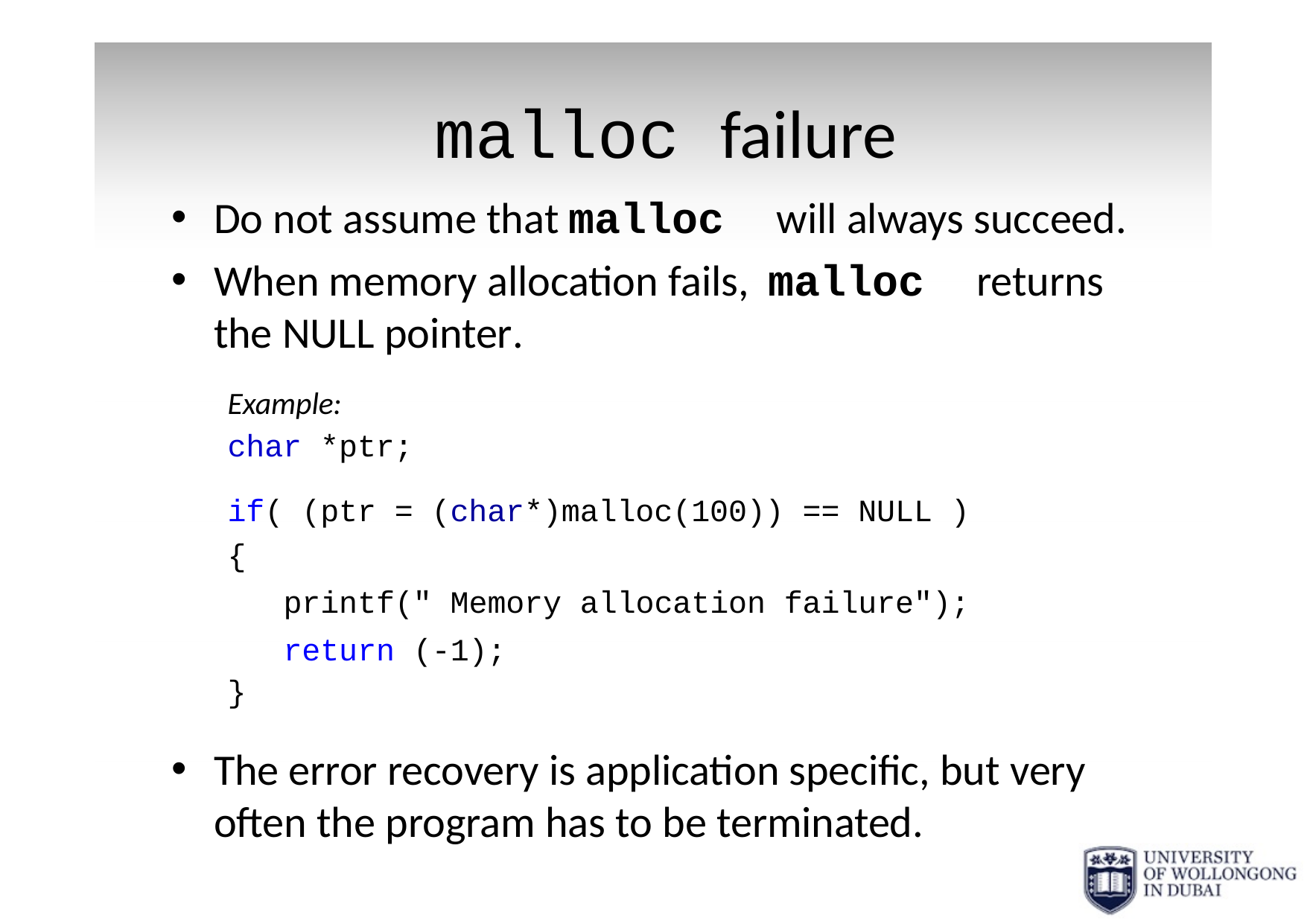

# malloc failure
Do not assume that malloc  will always succeed.
When memory allocation fails,  malloc  returns the NULL pointer.
Example:
char *ptr;
if( (ptr = (char*)malloc(100)) == NULL )
{
printf(" Memory allocation failure");
return (-1);
}

The error recovery is application specific, but very often the program has to be terminated.